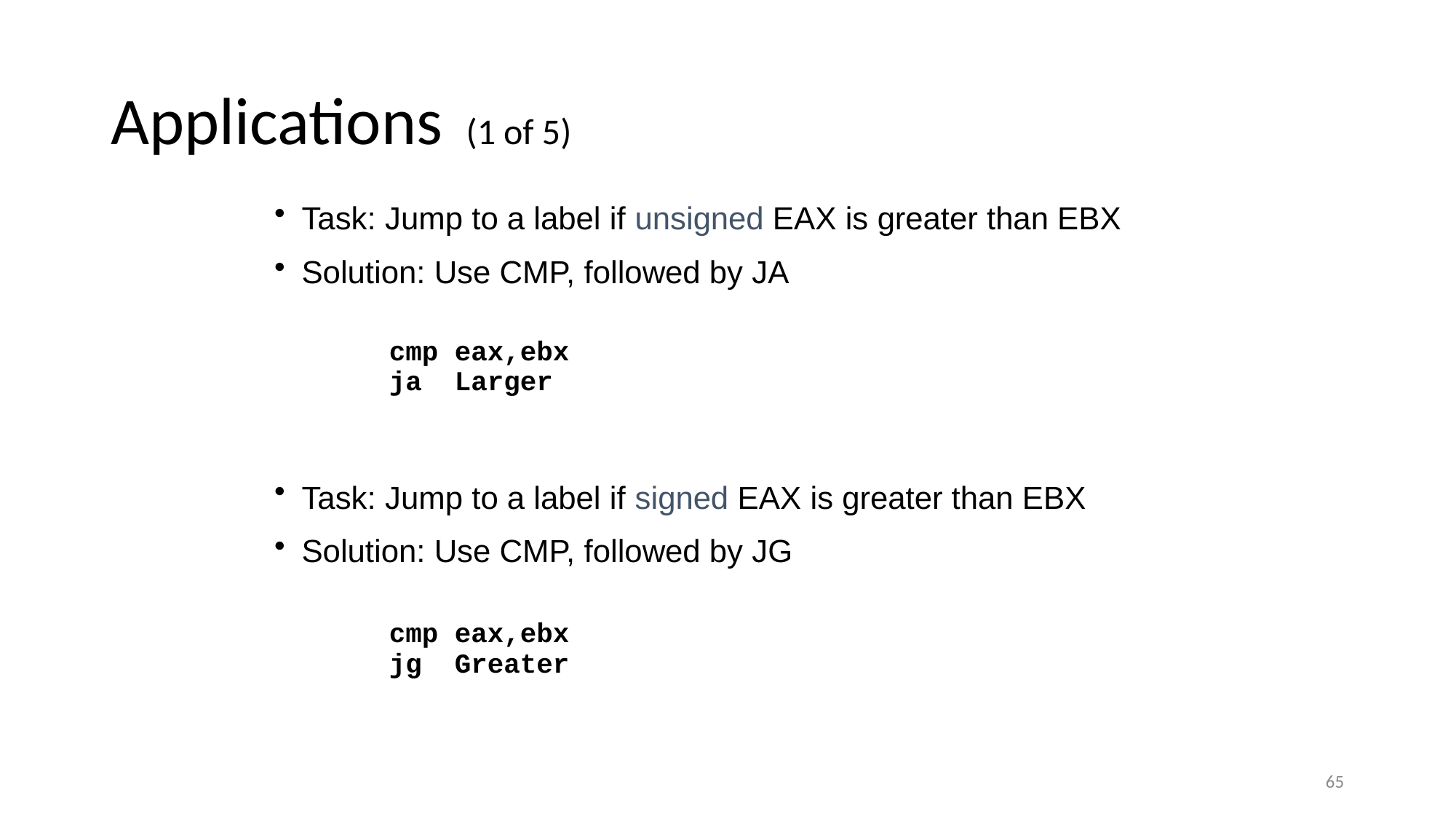

# Applications  (1 of 5)
Task: Jump to a label if unsigned EAX is greater than EBX
Solution: Use CMP, followed by JA
cmp eax,ebx
ja  Larger
Task: Jump to a label if signed EAX is greater than EBX
Solution: Use CMP, followed by JG
cmp eax,ebx
jg  Greater
65